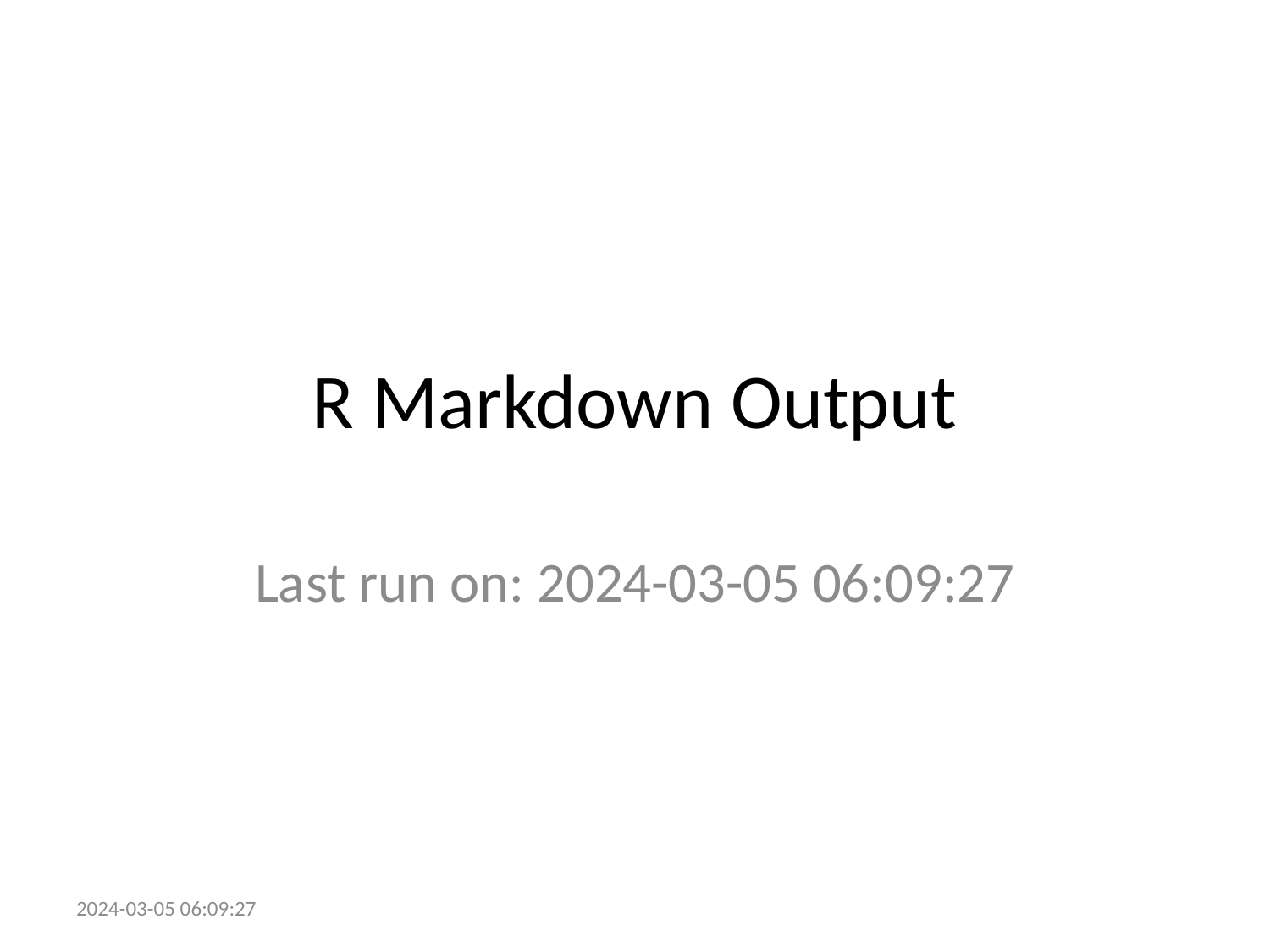

# R Markdown Output
Last run on: 2024-03-05 06:09:27
2024-03-05 06:09:27